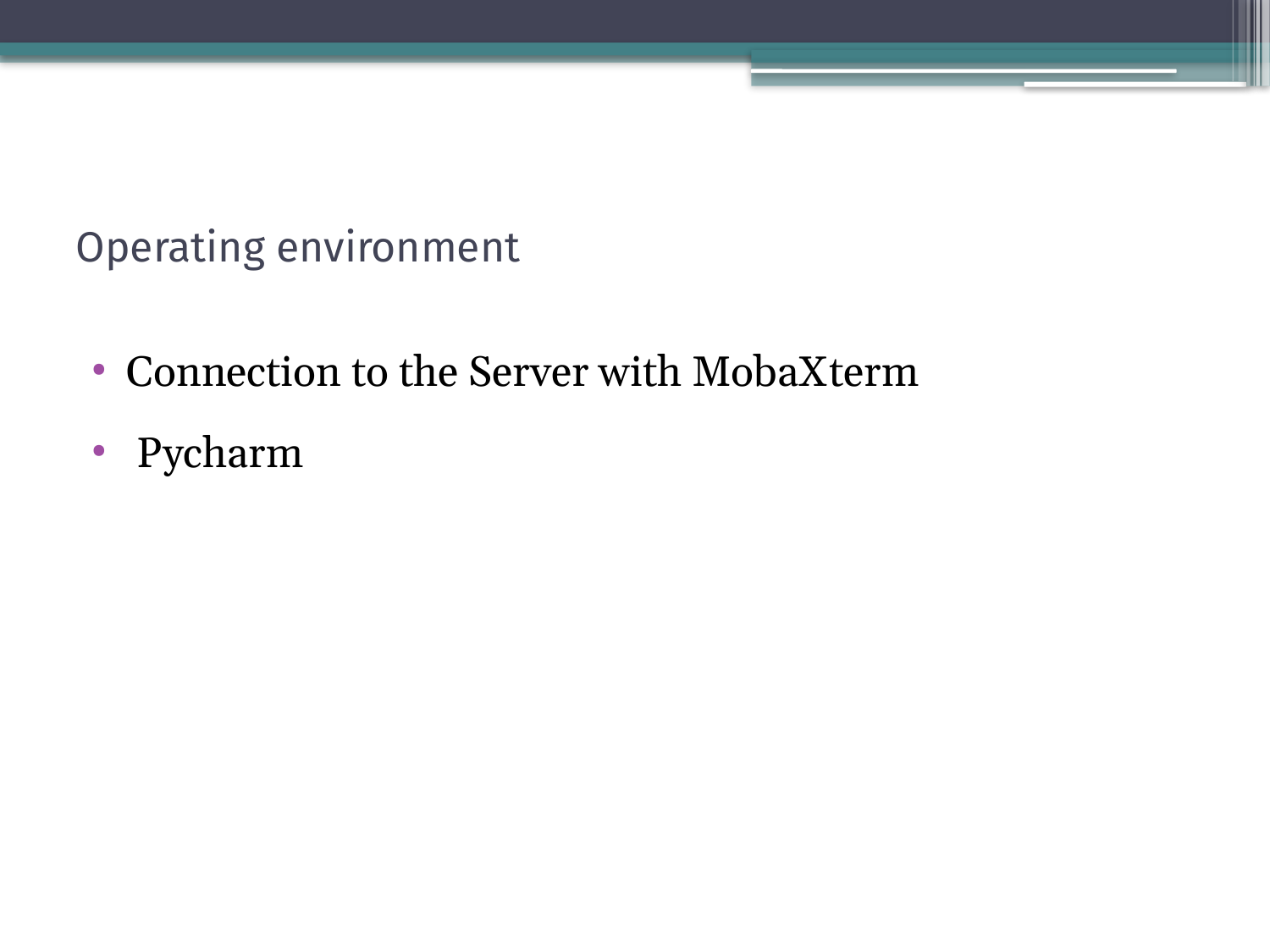

# Operating environment
Connection to the Server with MobaXterm
 Pycharm